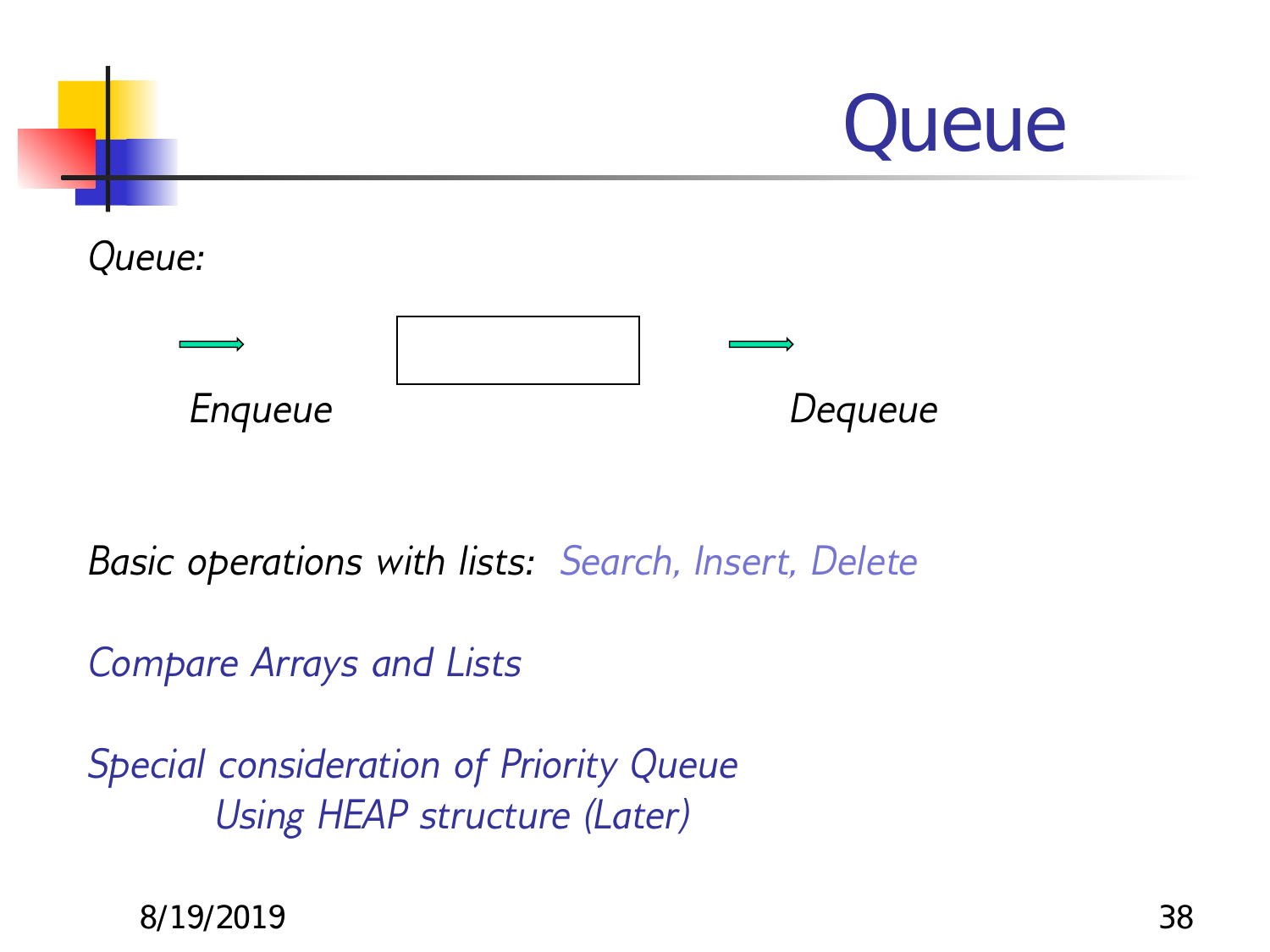

# Queue
Queue:

        Enqueue                                    Dequeue

Basic operations with lists:  Search, Insert, Delete

Compare Arrays and Lists

Special consideration of Priority Queue
	Using HEAP structure (Later)

8/19/2019
38